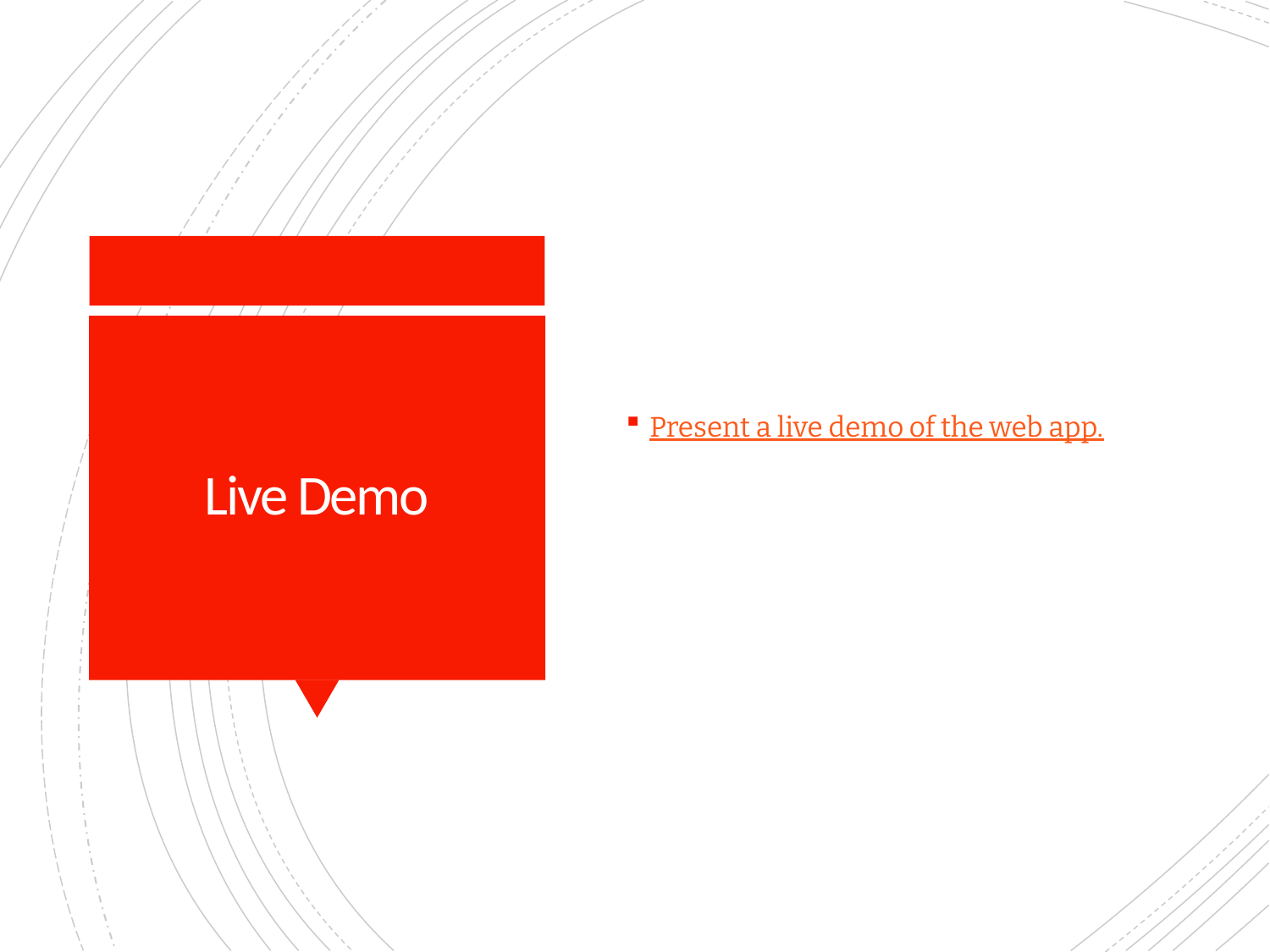

Present a live demo of the web app.

# Live Demo